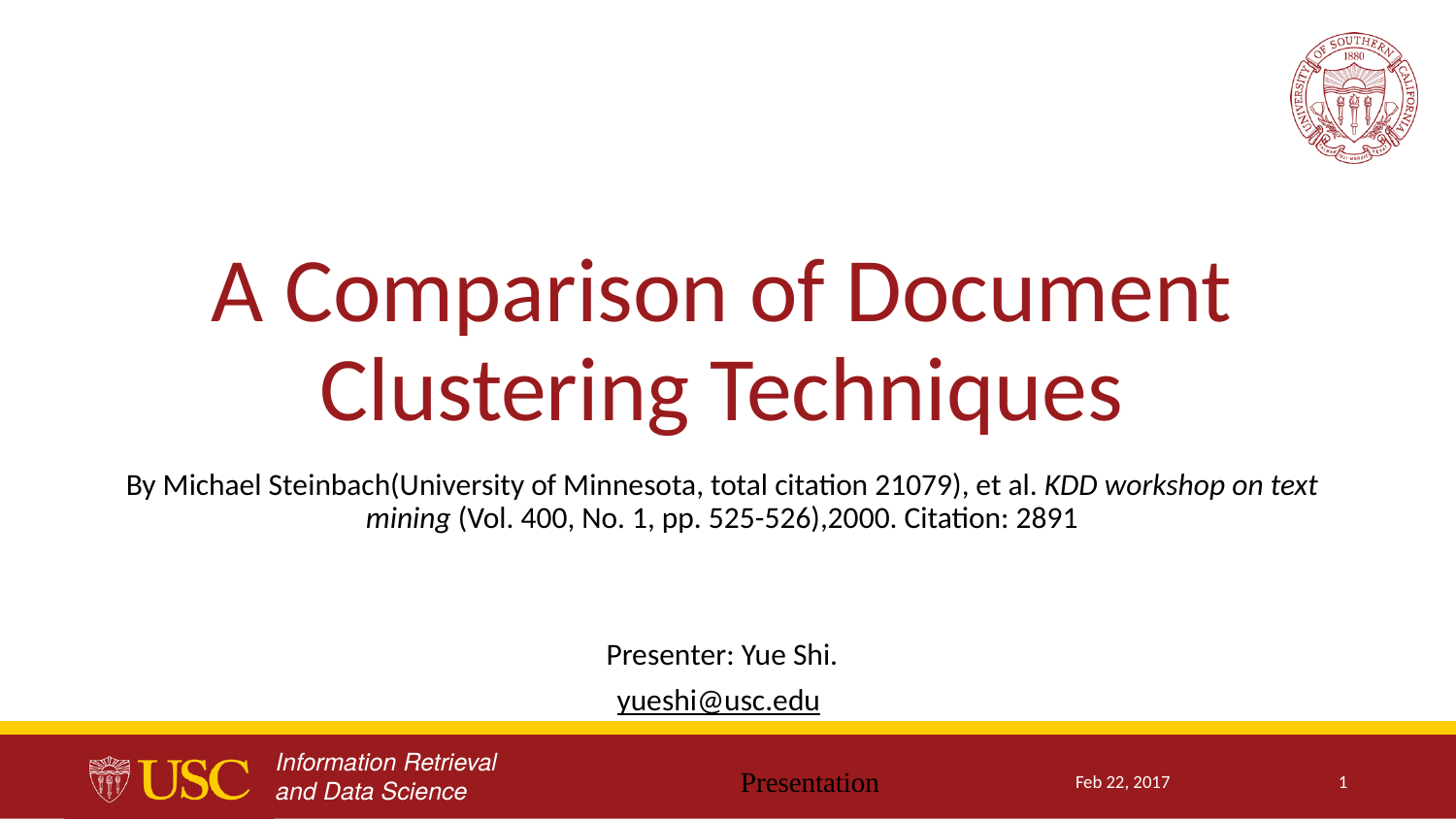

# A Comparison of Document Clustering Techniques
By Michael Steinbach(University of Minnesota, total citation 21079), et al. KDD workshop on text mining (Vol. 400, No. 1, pp. 525-526),2000. Citation: 2891

Presenter: Yue Shi.
yueshi@usc.edu

Presentation
Feb 22, 2017
1